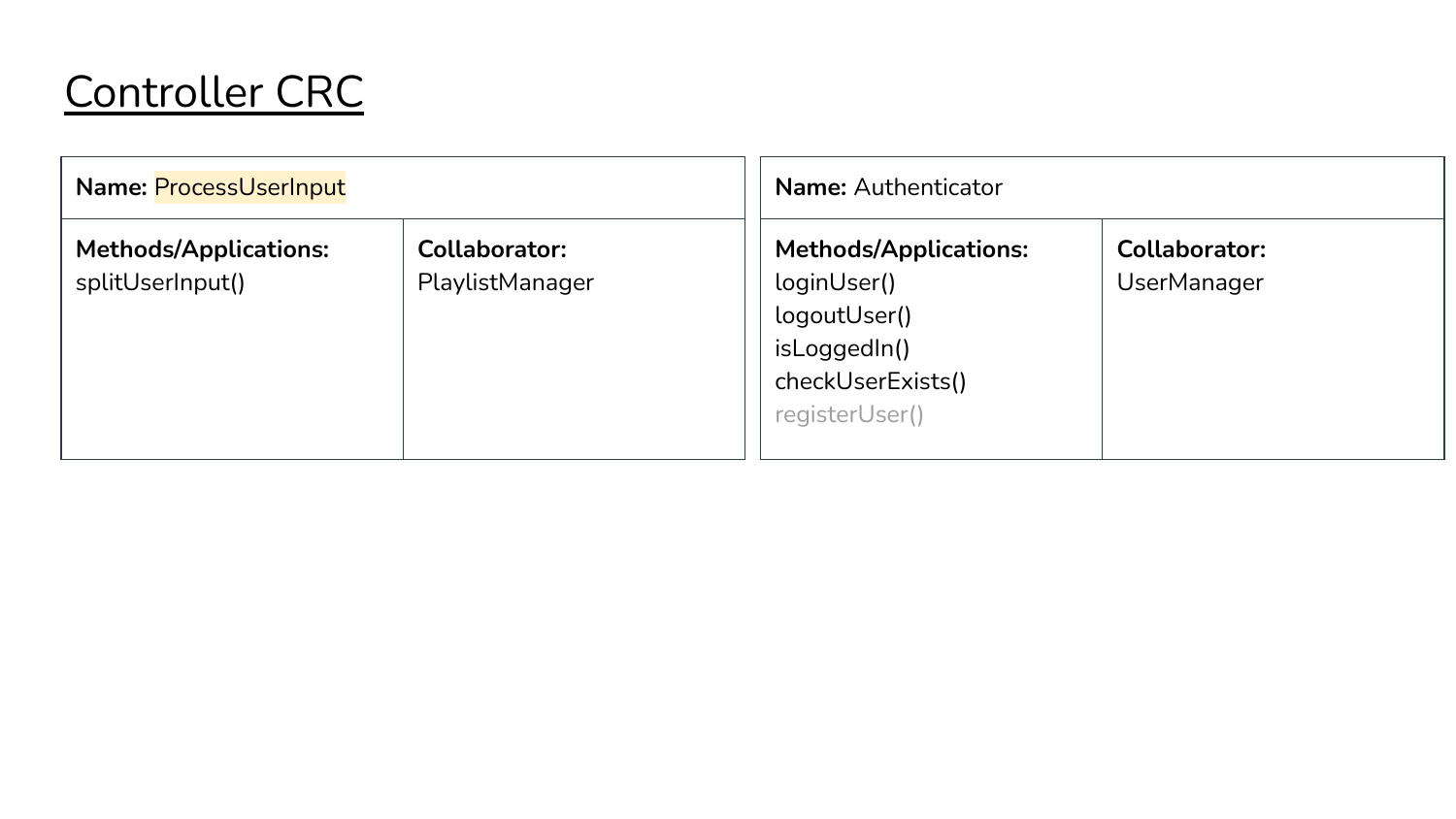

# Controller CRC
| Name: ProcessUserInput |  |
| --- | --- |
| Methods/Applications: splitUserInput() | Collaborator: PlaylistManager |
| Name: Authenticator |  |
| --- | --- |
| Methods/Applications: loginUser() logoutUser() isLoggedIn() checkUserExists() registerUser() | Collaborator: UserManager |